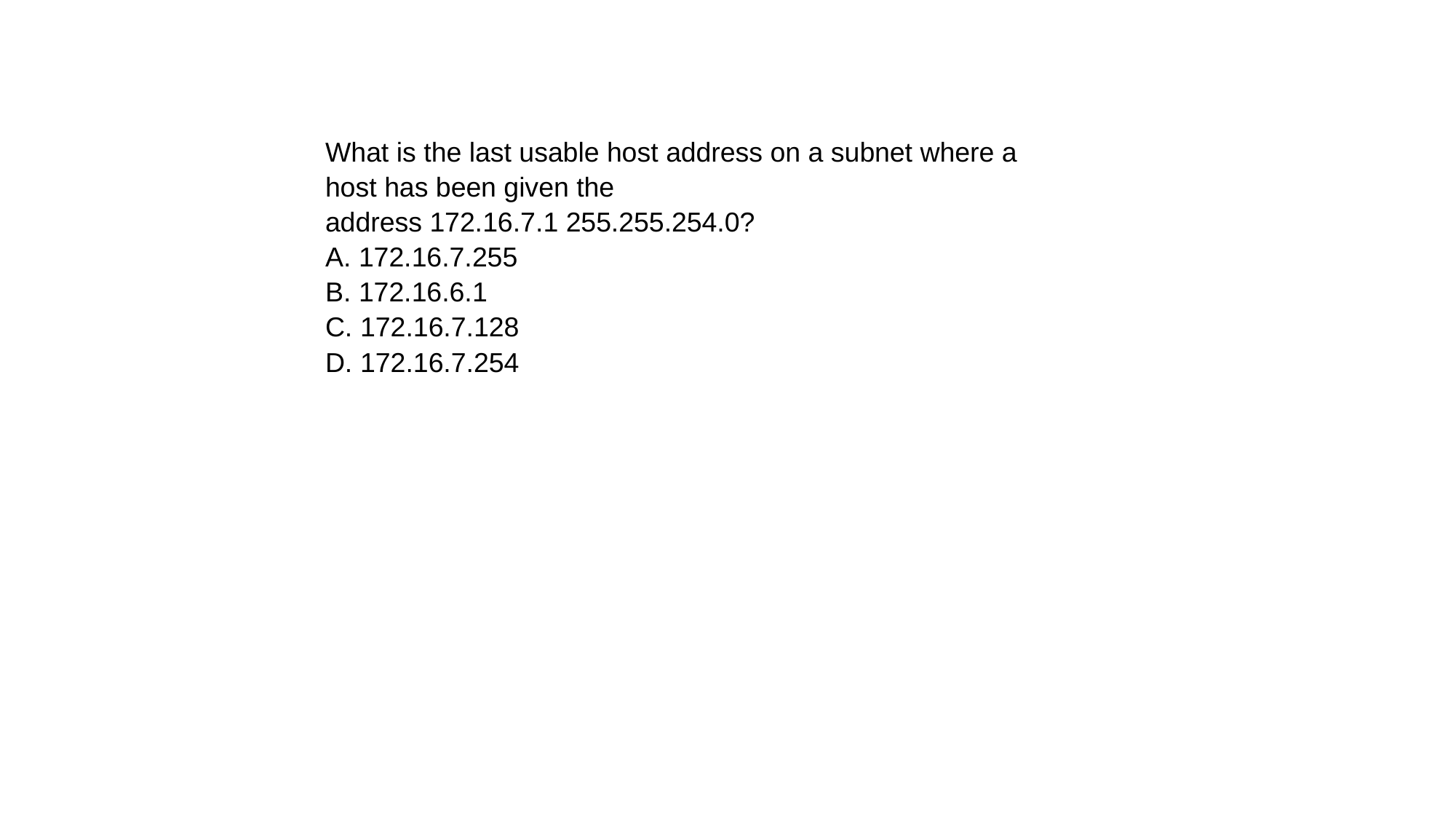

What is the last usable host address on a subnet where a host has been given the
address 172.16.7.1 255.255.254.0?
A. 172.16.7.255
B. 172.16.6.1
C. 172.16.7.128
D. 172.16.7.254